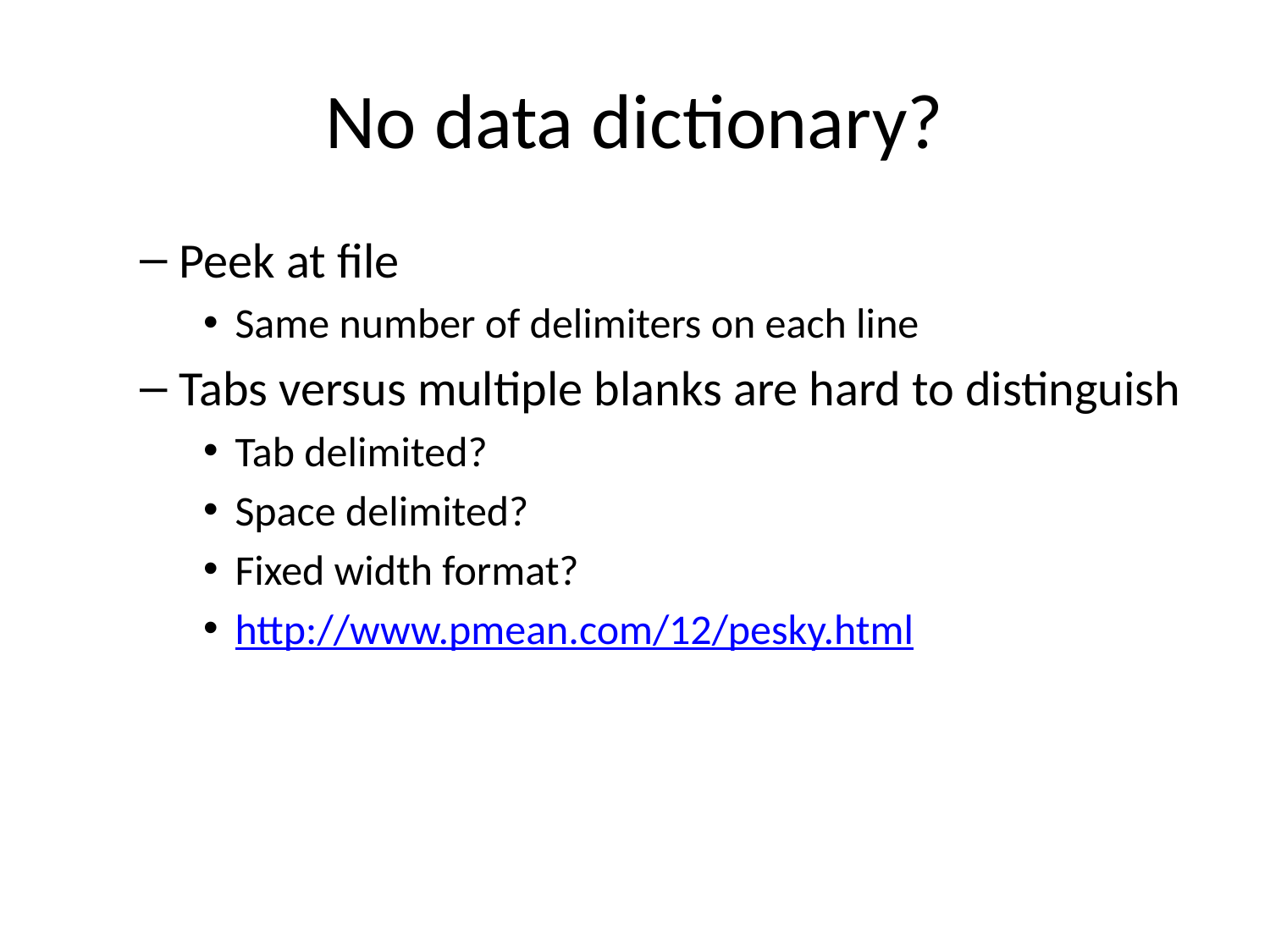

# No data dictionary?
Peek at file
Same number of delimiters on each line
Tabs versus multiple blanks are hard to distinguish
Tab delimited?
Space delimited?
Fixed width format?
http://www.pmean.com/12/pesky.html